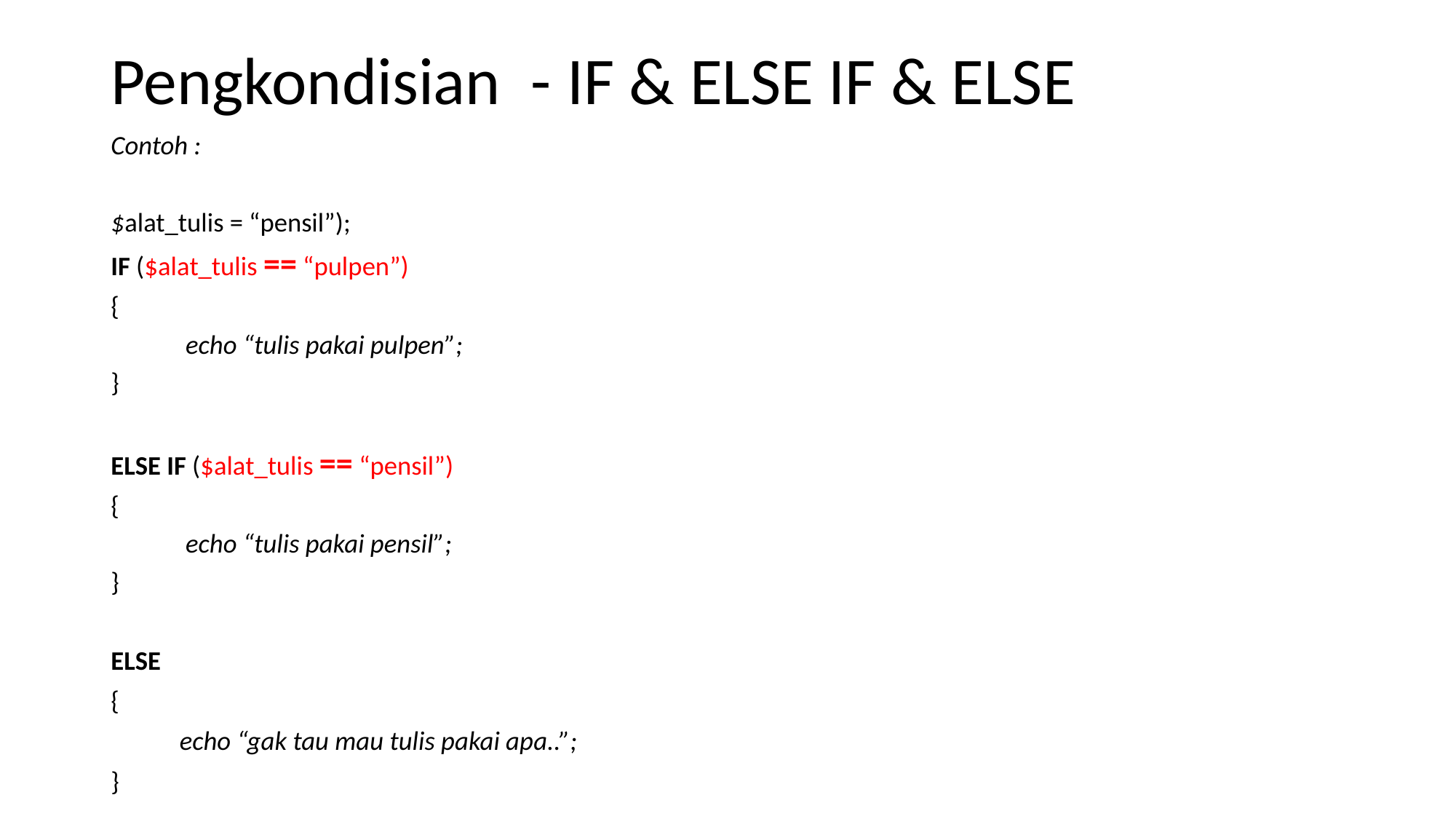

# Pengkondisian  - IF & ELSE IF & ELSE
Contoh :

$alat_tulis = “pensil”);
IF ($alat_tulis == “pulpen”)
{
	 echo “tulis pakai pulpen”;
}

ELSE IF ($alat_tulis == “pensil”)
{
	 echo “tulis pakai pensil”;
}

ELSE
{
 	echo “gak tau mau tulis pakai apa..”;
}